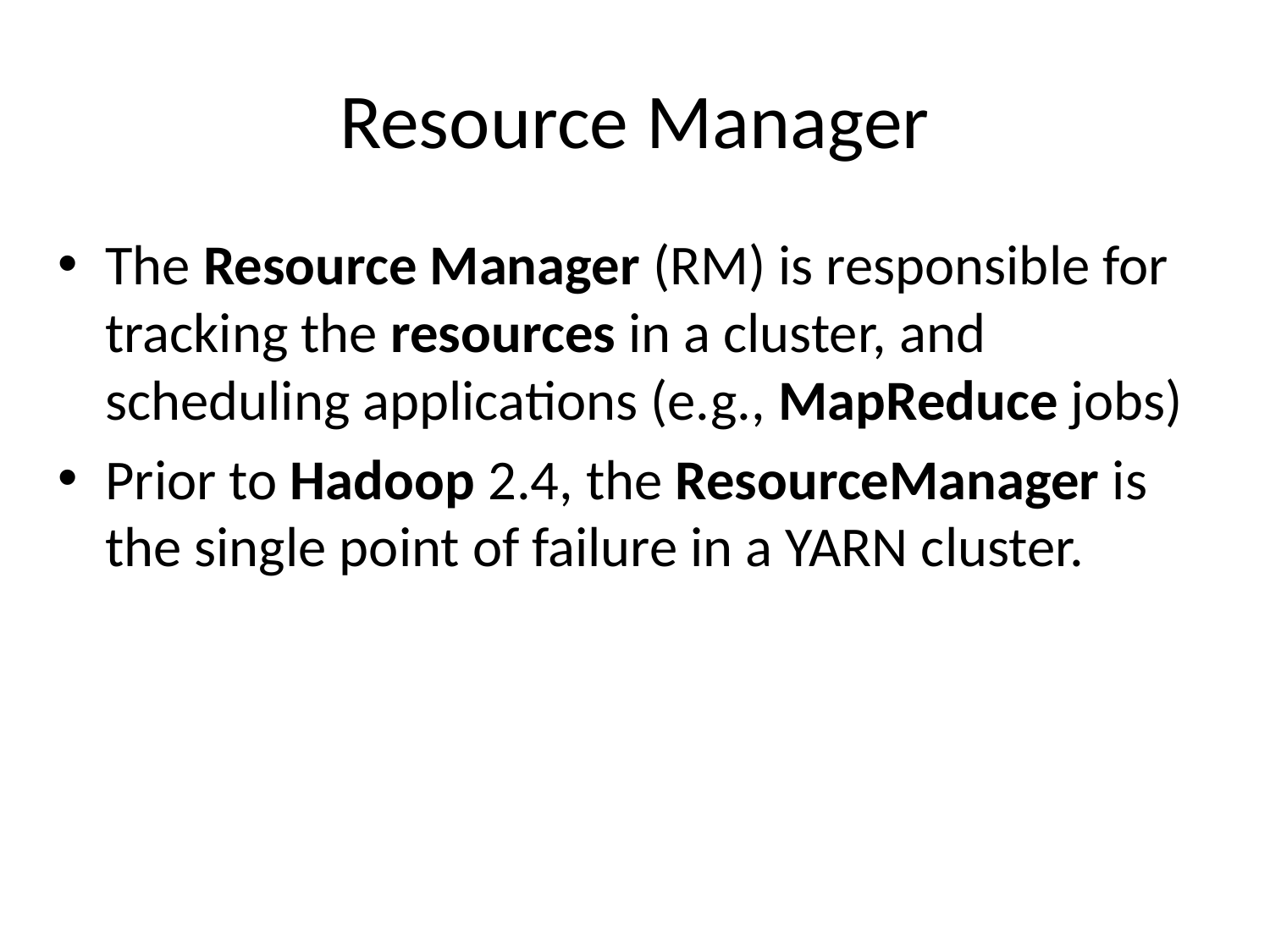

# Resource Manager
The Resource Manager (RM) is responsible for tracking the resources in a cluster, and scheduling applications (e.g., MapReduce jobs)
Prior to Hadoop 2.4, the ResourceManager is the single point of failure in a YARN cluster.